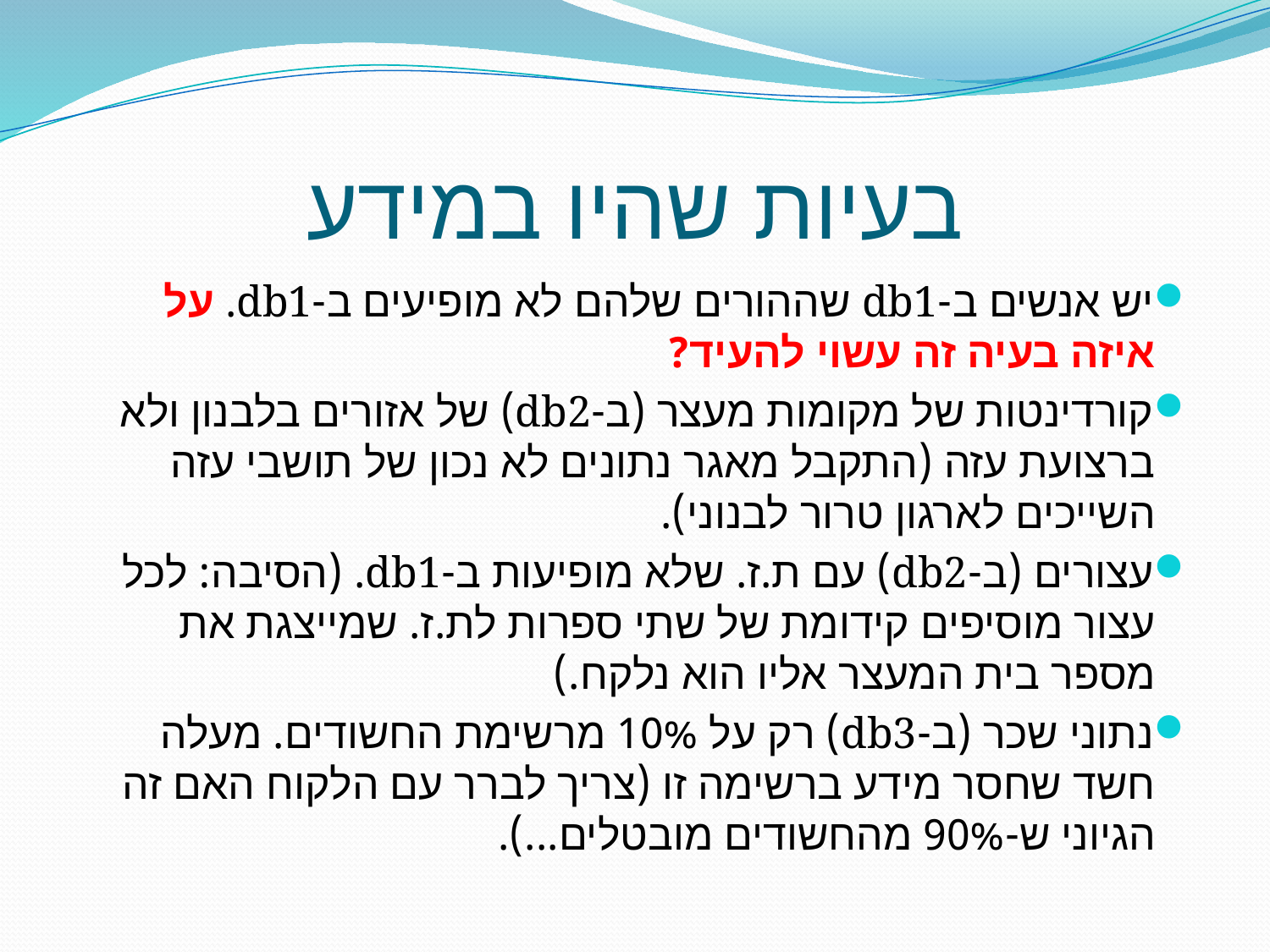

# בעיות שהיו במידע
יש אנשים ב-db1 שההורים שלהם לא מופיעים ב-db1. על איזה בעיה זה עשוי להעיד?
קורדינטות של מקומות מעצר (ב-db2) של אזורים בלבנון ולא ברצועת עזה (התקבל מאגר נתונים לא נכון של תושבי עזה השייכים לארגון טרור לבנוני).
עצורים (ב-db2) עם ת.ז. שלא מופיעות ב-db1. (הסיבה: לכל עצור מוסיפים קידומת של שתי ספרות לת.ז. שמייצגת את מספר בית המעצר אליו הוא נלקח.)
נתוני שכר (ב-db3) רק על 10% מרשימת החשודים. מעלה חשד שחסר מידע ברשימה זו (צריך לברר עם הלקוח האם זה הגיוני ש-90% מהחשודים מובטלים...).